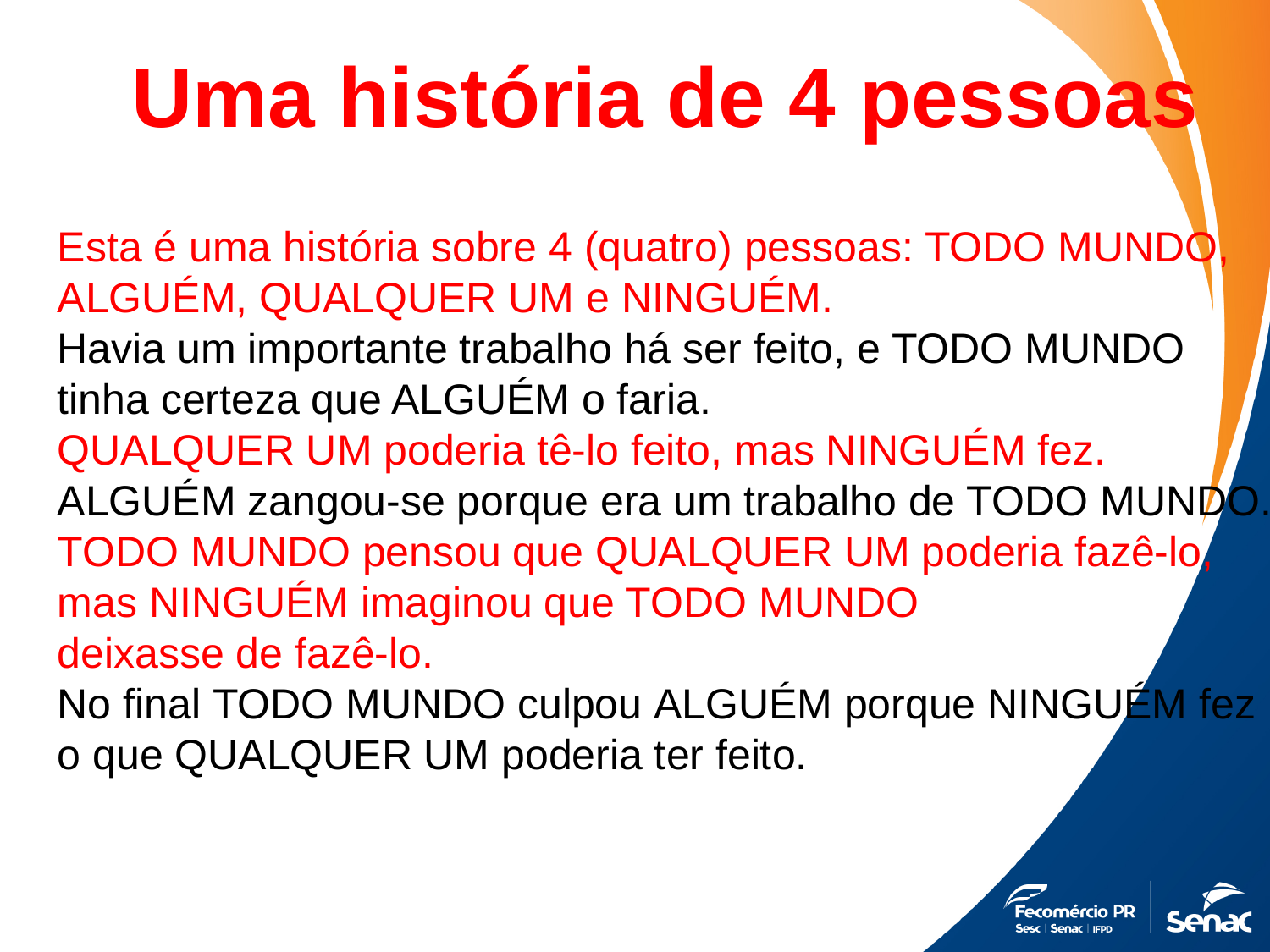

Uma história de 4 pessoas

Esta é uma história sobre 4 (quatro) pessoas: TODO MUNDO, ALGUÉM, QUALQUER UM e NINGUÉM.
Havia um importante trabalho há ser feito, e TODO MUNDO tinha certeza que ALGUÉM o faria.
QUALQUER UM poderia tê-lo feito, mas NINGUÉM fez.
ALGUÉM zangou-se porque era um trabalho de TODO MUNDO.
TODO MUNDO pensou que QUALQUER UM poderia fazê-lo, mas NINGUÉM imaginou que TODO MUNDO
deixasse de fazê-lo.
No final TODO MUNDO culpou ALGUÉM porque NINGUÉM fez o que QUALQUER UM poderia ter feito.